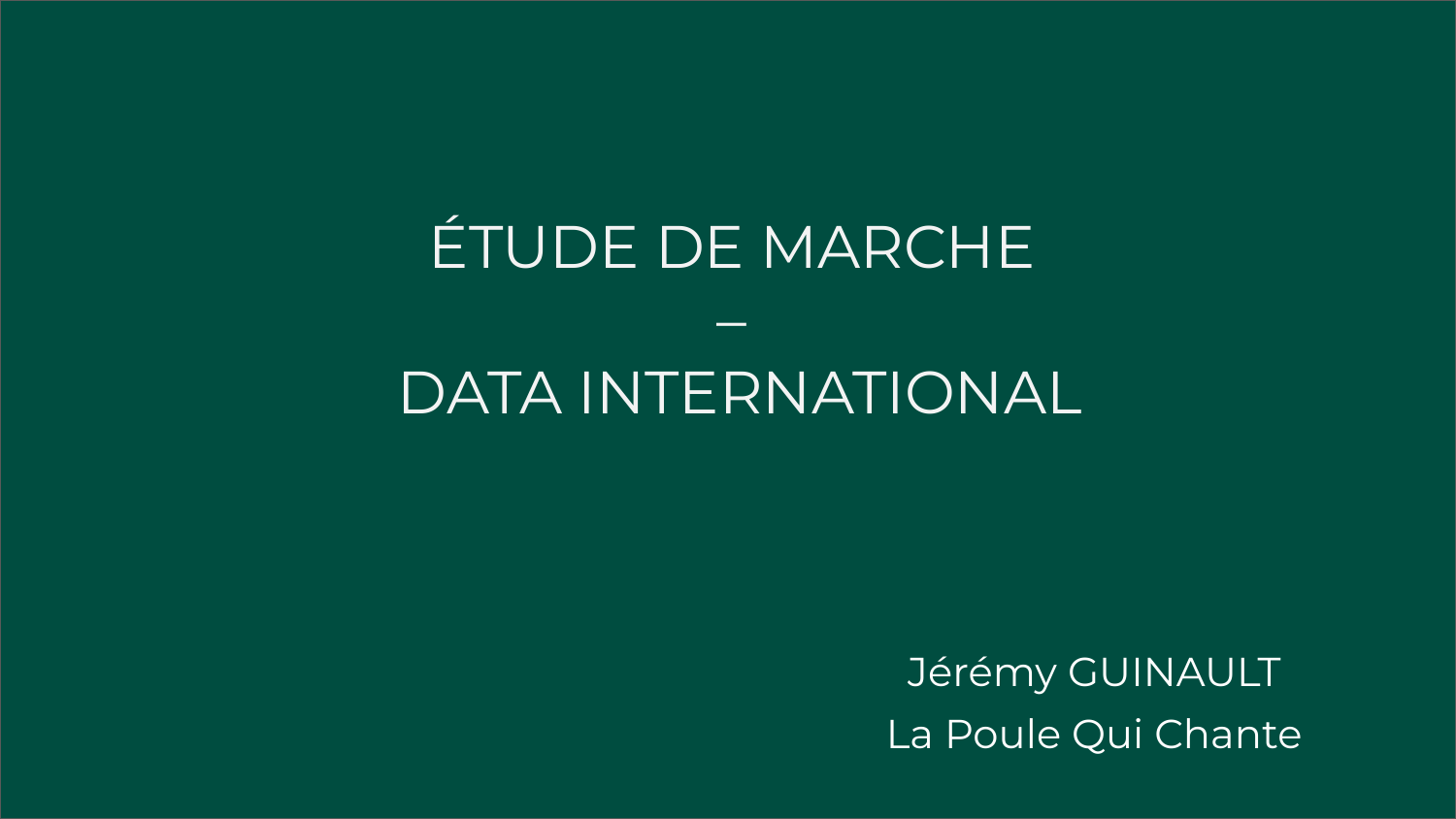

ÉTUDE DE MARCHE
–
DATA INTERNATIONAL

Jérémy GUINAULT
La Poule Qui Chante